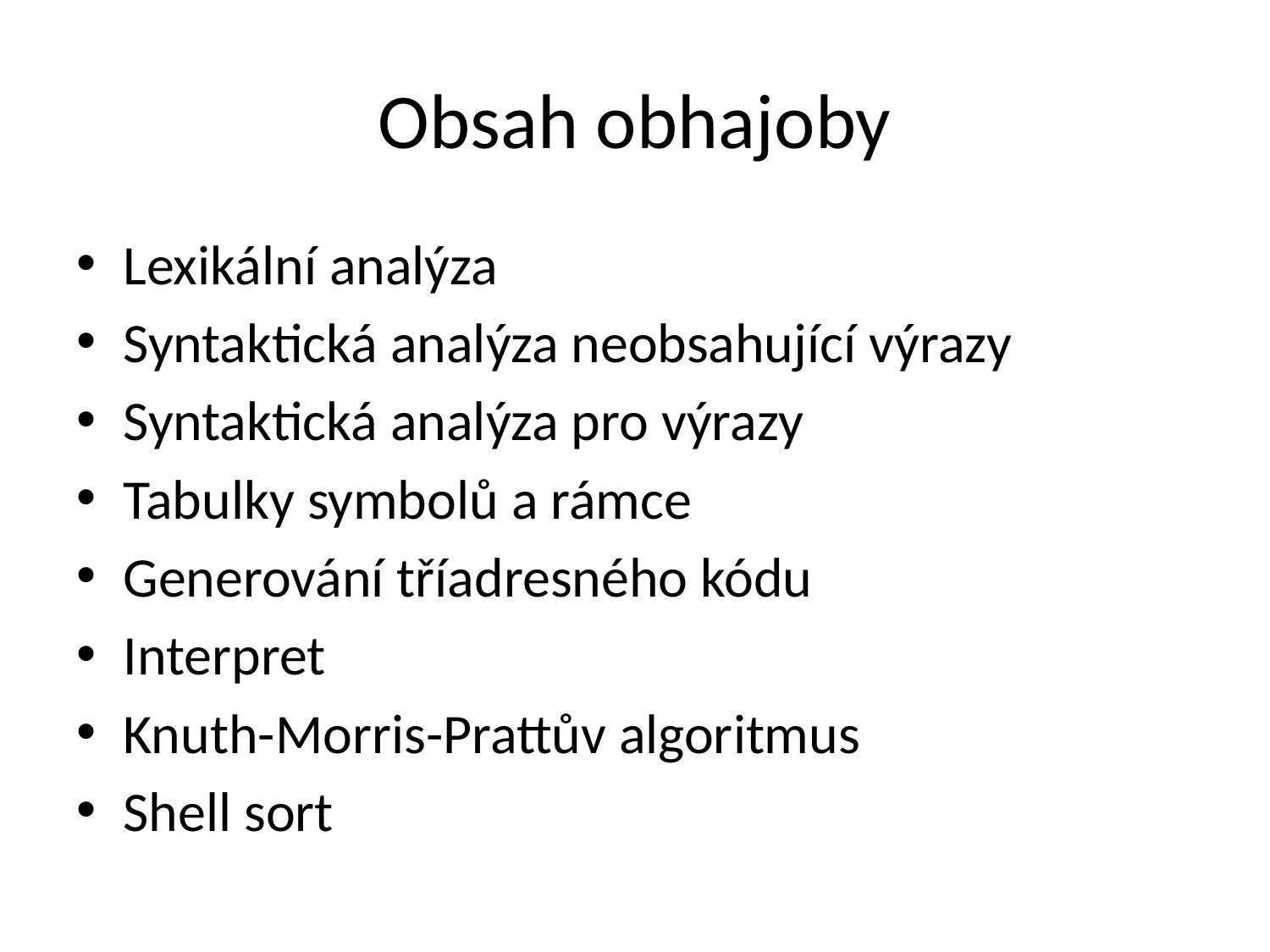

# Obsah obhajoby
Lexikální analýza
Syntaktická analýza neobsahující výrazy
Syntaktická analýza pro výrazy
Tabulky symbolů a rámce
Generování tříadresného kódu
Interpret
Knuth-Morris-Prattův algoritmus
Shell sort